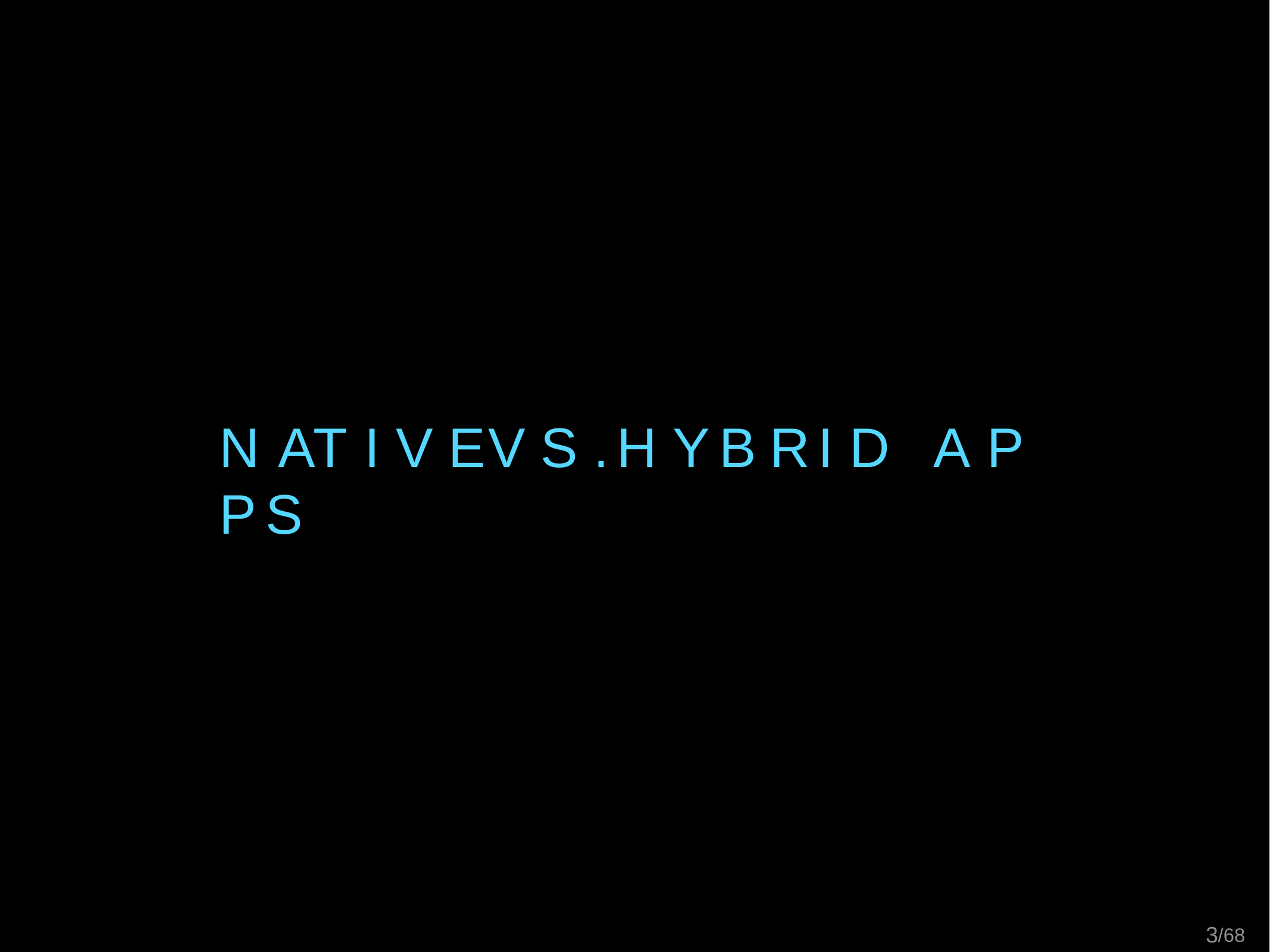

# N AT I V E	V S .	H Y B R I D	A P P S
3/68